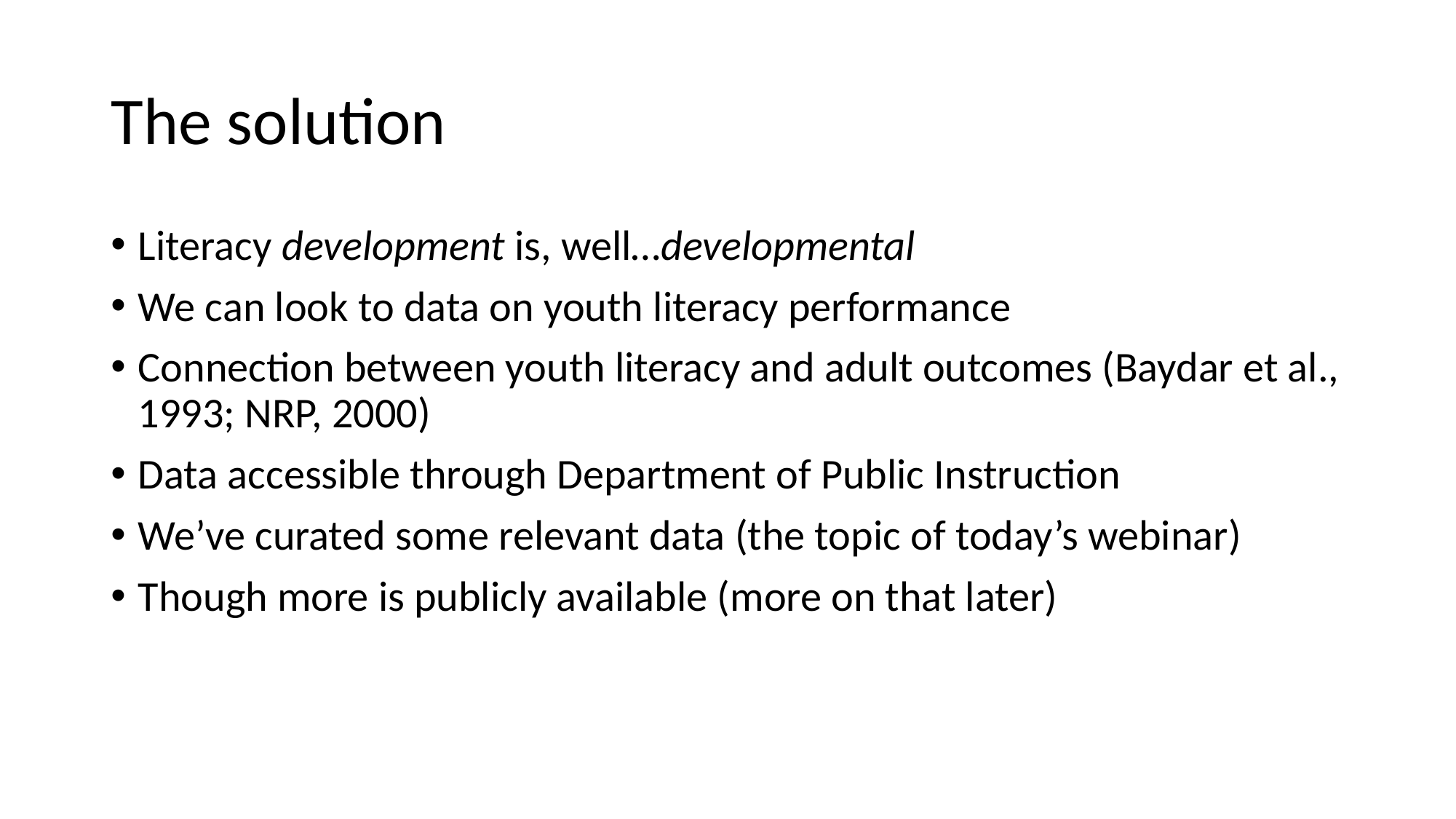

# The solution
Literacy development is, well…developmental
We can look to data on youth literacy performance
Connection between youth literacy and adult outcomes (Baydar et al., 1993; NRP, 2000)
Data accessible through Department of Public Instruction
We’ve curated some relevant data (the topic of today’s webinar)
Though more is publicly available (more on that later)